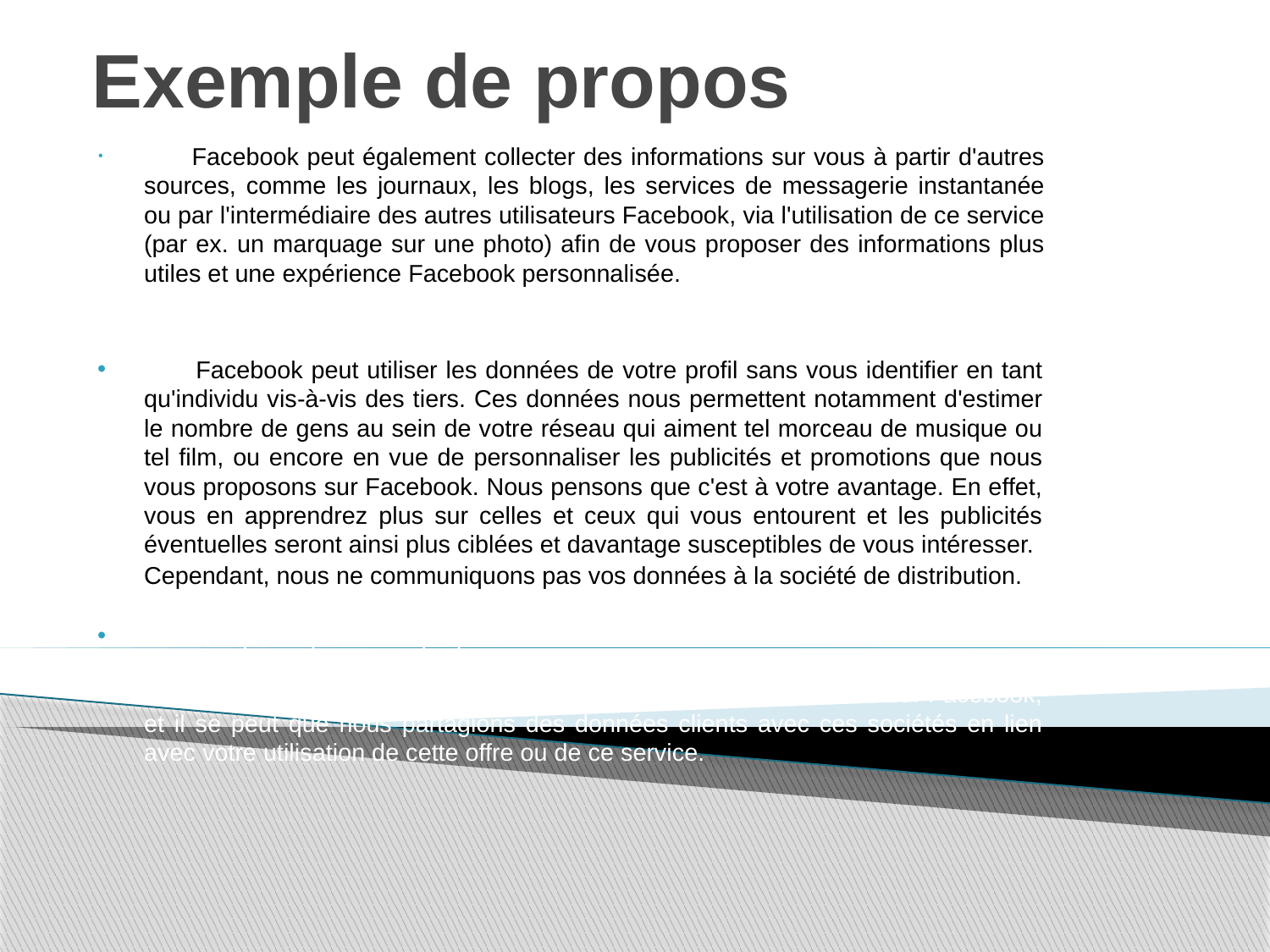

# Exemple de propos

         Facebook peut également collecter des informations sur vous à partir d'autres sources, comme les journaux, les blogs, les services de messagerie instantanée ou par l'intermédiaire des autres utilisateurs Facebook, via l'utilisation de ce service (par ex. un marquage sur une photo) afin de vous proposer des informations plus utiles et une expérience Facebook personnalisée.

      Facebook peut utiliser les données de votre profil sans vous identifier en tant qu'individu vis-à-vis des tiers. Ces données nous permettent notamment d'estimer le nombre de gens au sein de votre réseau qui aiment tel morceau de musique ou tel film, ou encore en vue de personnaliser les publicités et promotions que nous vous proposons sur Facebook. Nous pensons que c'est à votre avantage. En effet, vous en apprendrez plus sur celles et ceux qui vous entourent et les publicités éventuelles seront ainsi plus ciblées et davantage susceptibles de vous intéresser.
Cependant, nous ne communiquons pas vos données à la société de distribution.

 	Il se peut que nous proposions des offres ou fournissions des services en partenariat avec d'autres sociétés sur Facebook. Les offres ou services dans lesquels d'autres sociétés sont impliquées sont clairement identifiés sur Facebook, et il se peut que nous partagions des données clients avec ces sociétés en lien avec votre utilisation de cette offre ou de ce service.